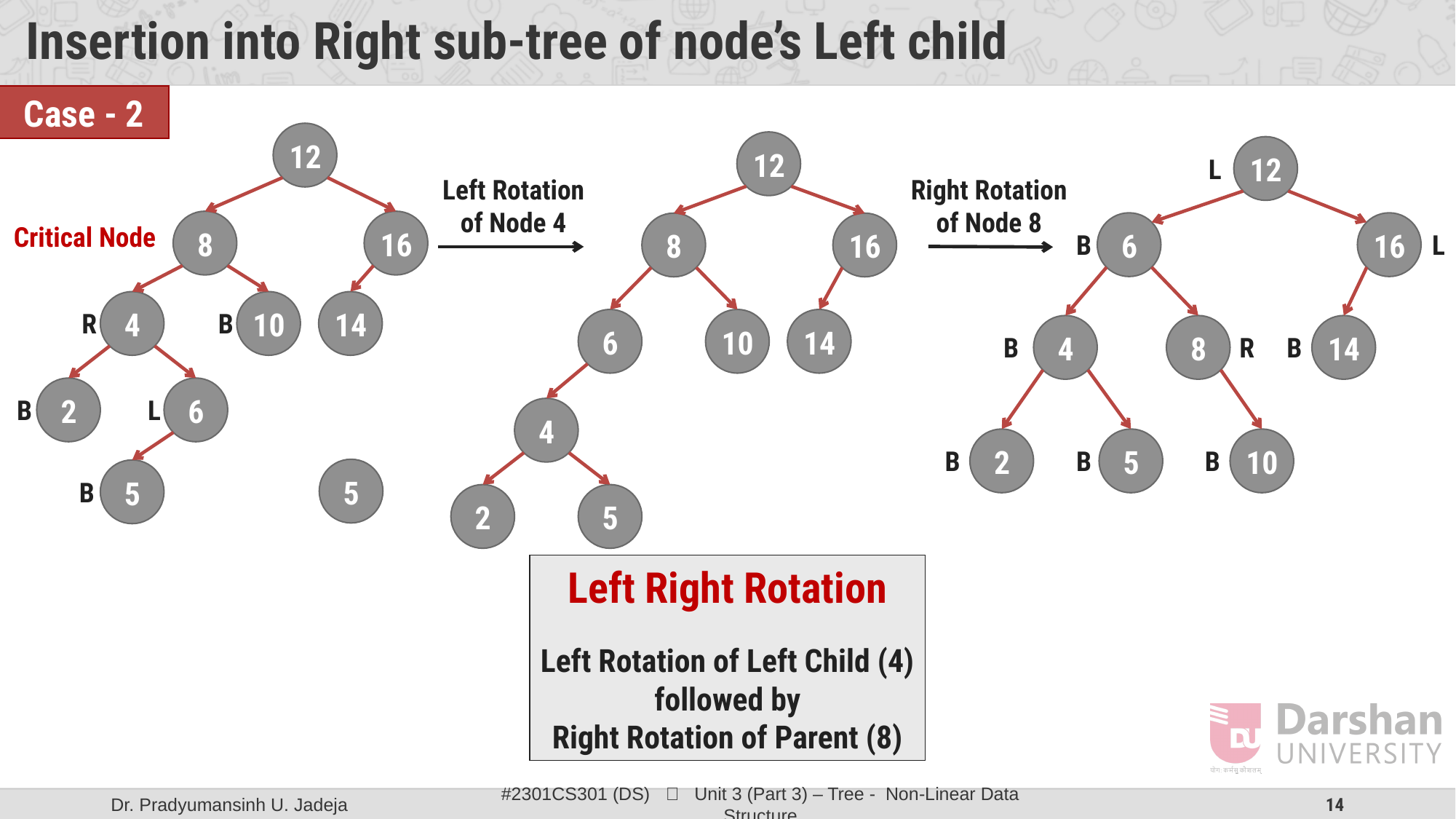

# Insertion into Right sub-tree of node’s Left child
Case - 2

12

12

12
L
Left Rotation of Node 4
Right Rotation of Node 8

8

16

6

16

8

16
Critical Node
B
L

4

10

14
R
B

6

10

14

4

8

14
B
R
B

2

6
B
L

4

2

5

10
B
B
B

5

5
B

2

5
Left Right Rotation

Left Rotation of Left Child (4)
followed by
Right Rotation of Parent (8)